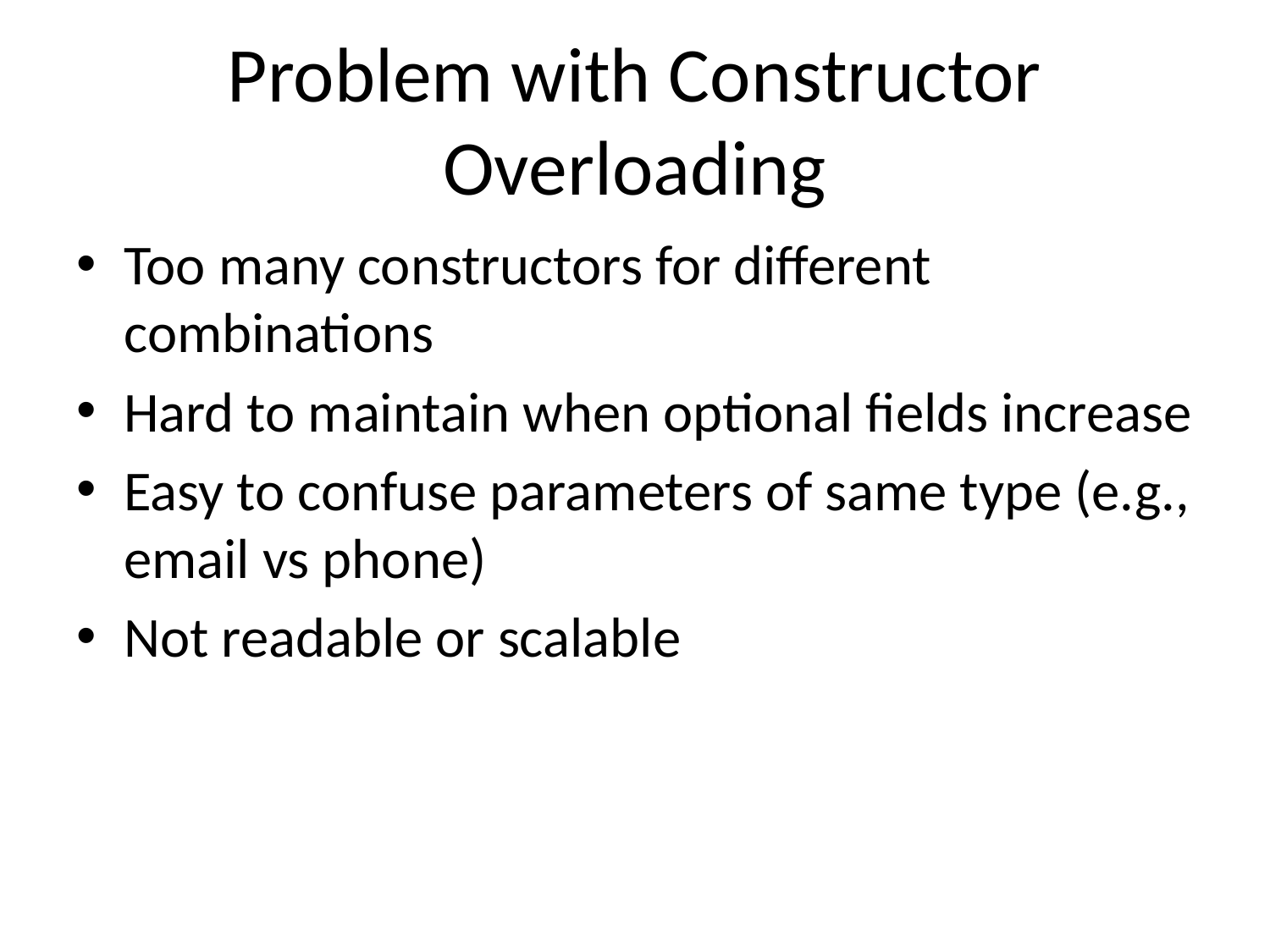

# Problem with Constructor Overloading
Too many constructors for different combinations
Hard to maintain when optional fields increase
Easy to confuse parameters of same type (e.g., email vs phone)
Not readable or scalable